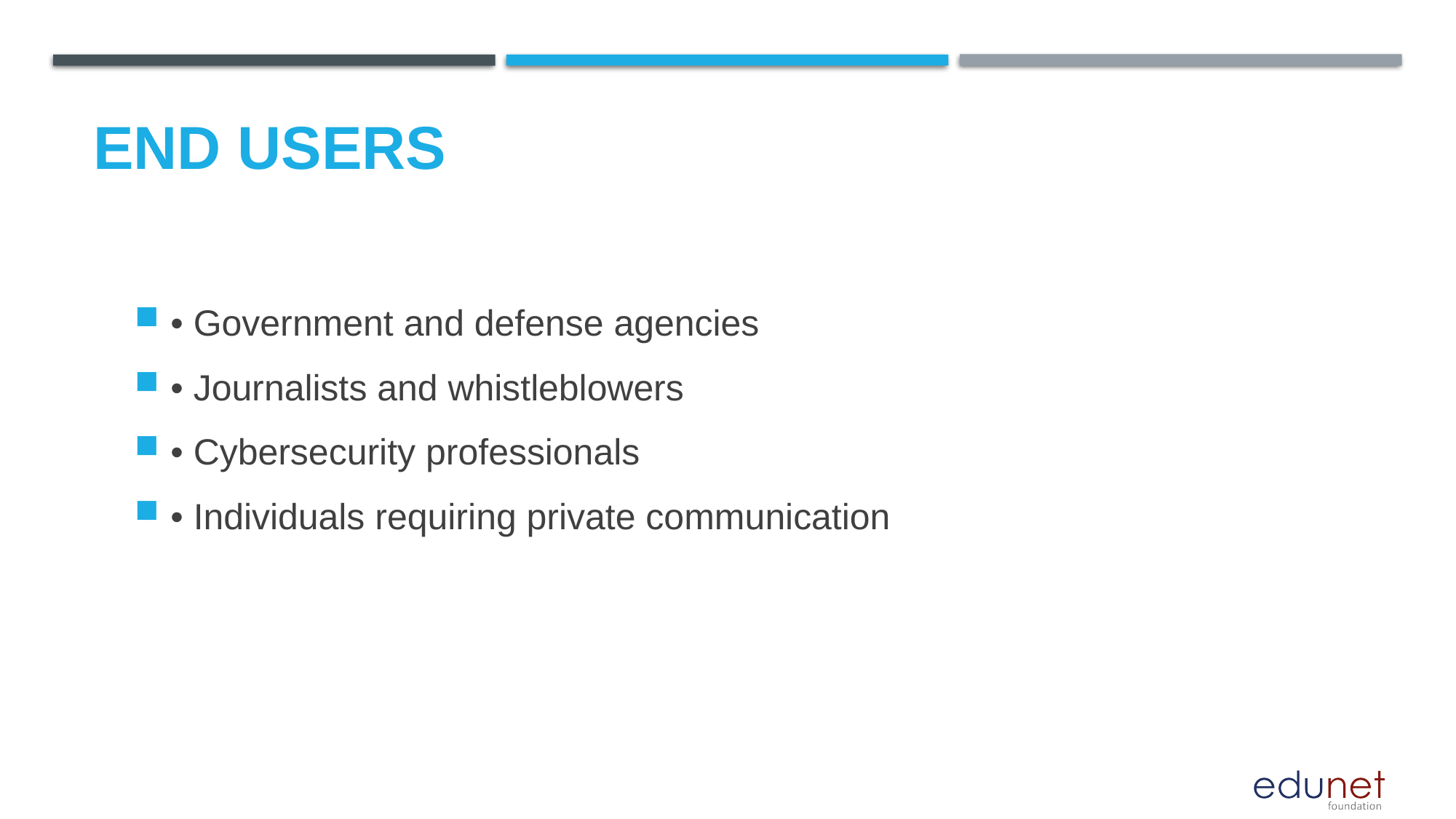

# End users
• Government and defense agencies
• Journalists and whistleblowers
• Cybersecurity professionals
• Individuals requiring private communication